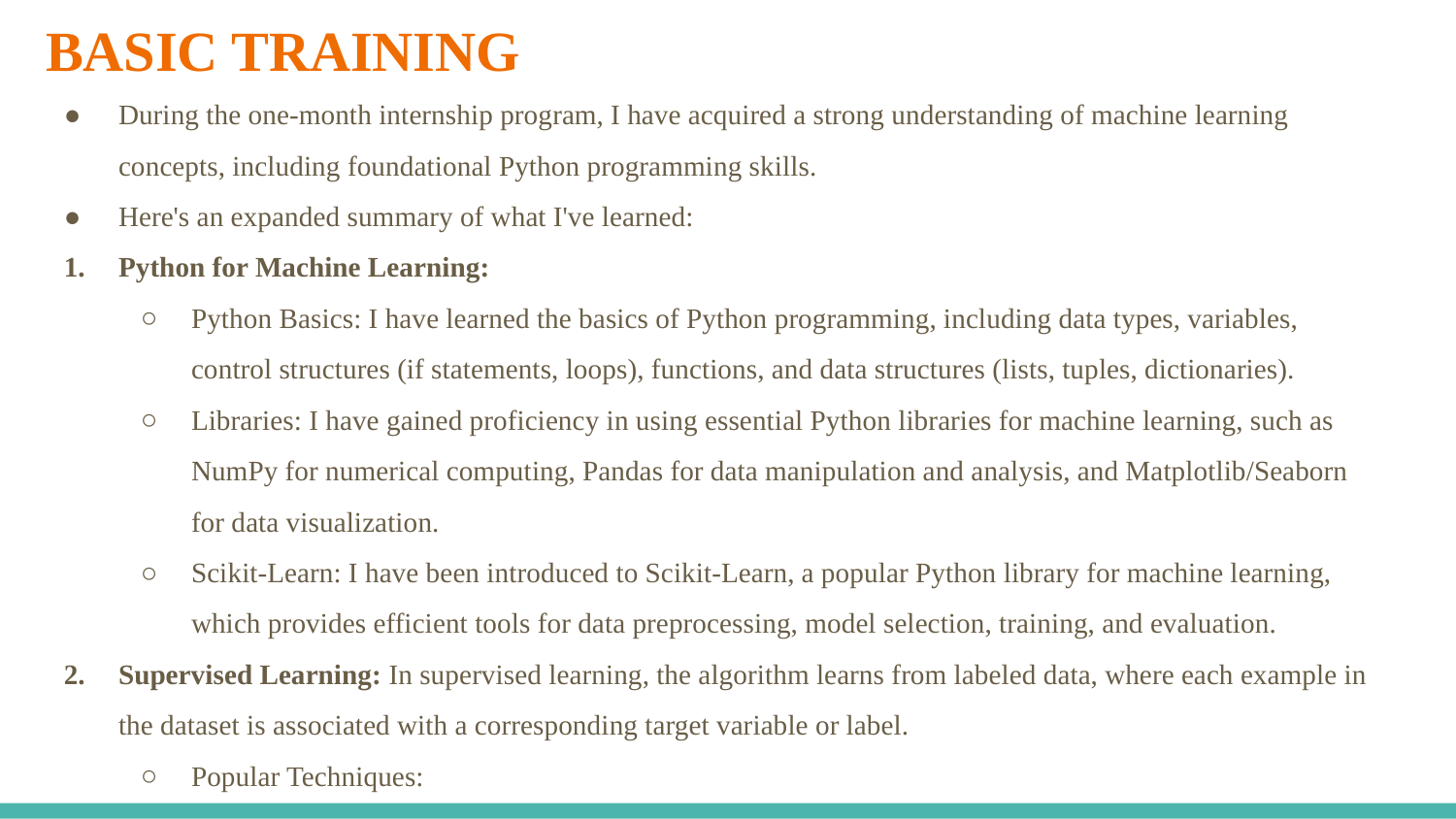

# BASIC TRAINING
During the one-month internship program, I have acquired a strong understanding of machine learning concepts, including foundational Python programming skills.
Here's an expanded summary of what I've learned:
Python for Machine Learning:
Python Basics: I have learned the basics of Python programming, including data types, variables, control structures (if statements, loops), functions, and data structures (lists, tuples, dictionaries).
Libraries: I have gained proficiency in using essential Python libraries for machine learning, such as NumPy for numerical computing, Pandas for data manipulation and analysis, and Matplotlib/Seaborn for data visualization.
Scikit-Learn: I have been introduced to Scikit-Learn, a popular Python library for machine learning, which provides efficient tools for data preprocessing, model selection, training, and evaluation.
Supervised Learning: In supervised learning, the algorithm learns from labeled data, where each example in the dataset is associated with a corresponding target variable or label.
Popular Techniques: